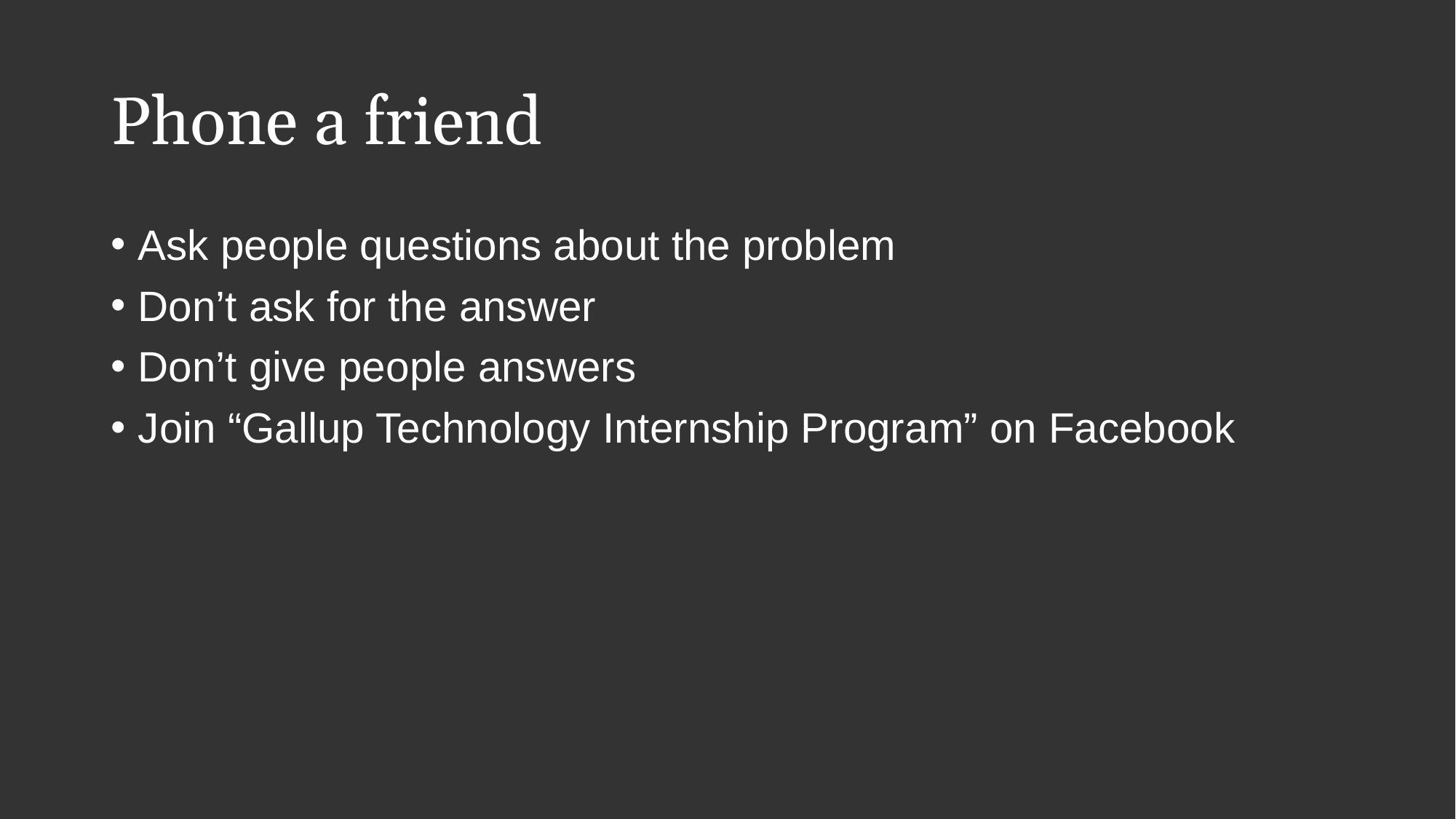

# Phone a friend
Ask people questions about the problem
Don’t ask for the answer
Don’t give people answers
Join “Gallup Technology Internship Program” on Facebook